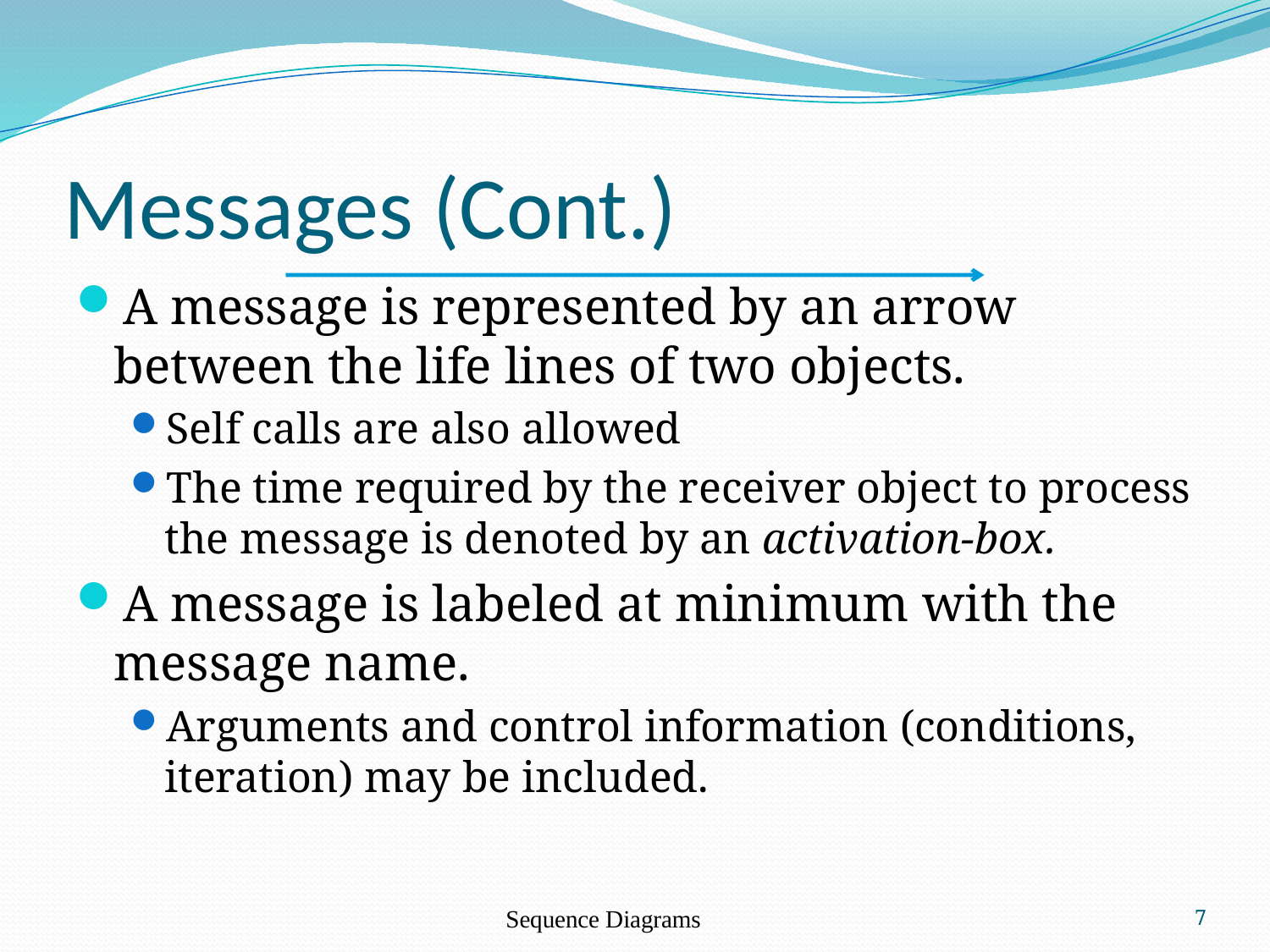

# Messages (Cont.)
A message is represented by an arrow between the life lines of two objects.
Self calls are also allowed
The time required by the receiver object to process the message is denoted by an activation-box.
A message is labeled at minimum with the message name.
Arguments and control information (conditions, iteration) may be included.

Sequence Diagrams
7